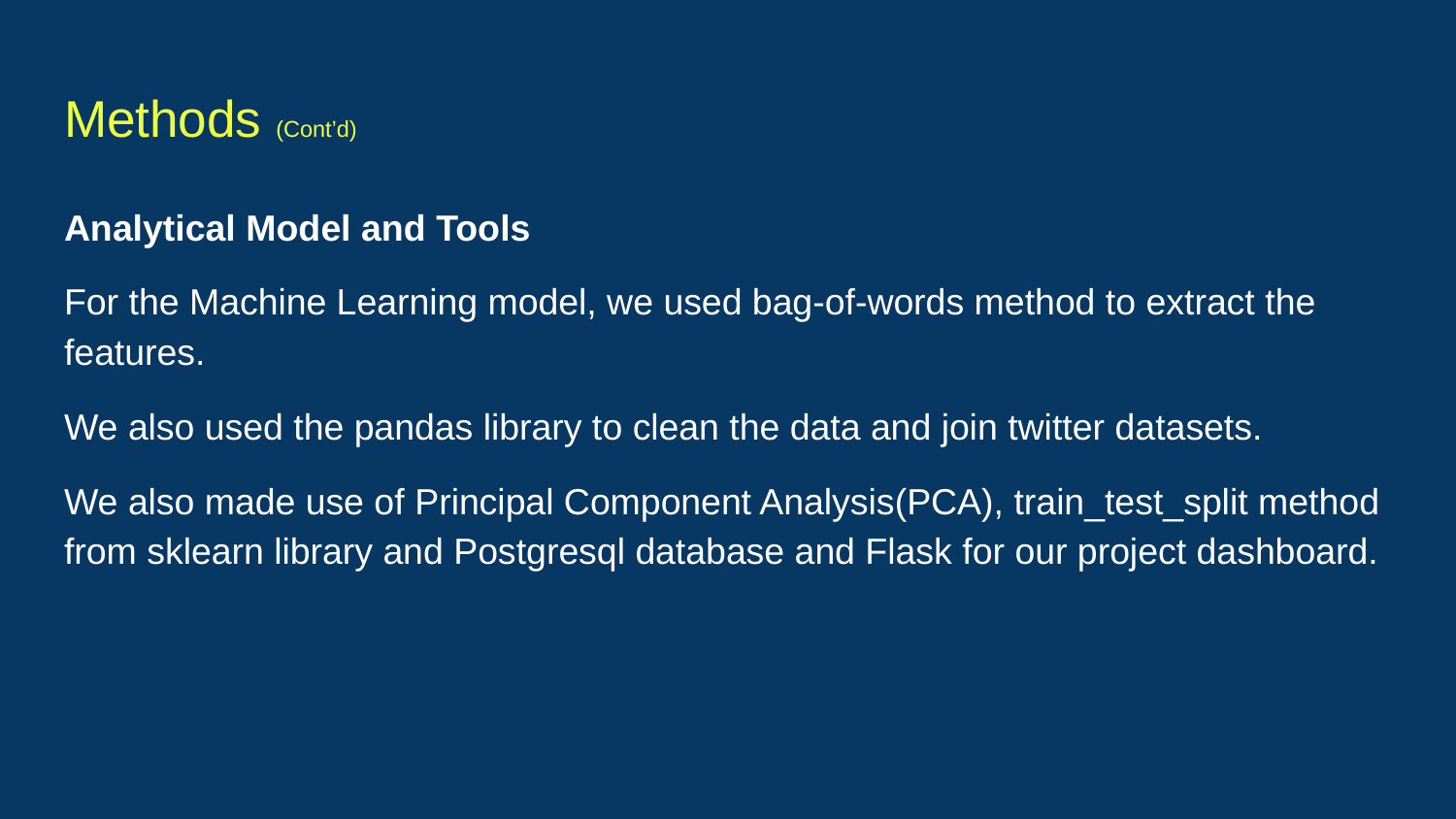

# Methods (Cont’d)
Analytical Model and Tools
For the Machine Learning model, we used bag-of-words method to extract the features.
We also used the pandas library to clean the data and join twitter datasets.
We also made use of Principal Component Analysis(PCA), train_test_split method from sklearn library and Postgresql database and Flask for our project dashboard.